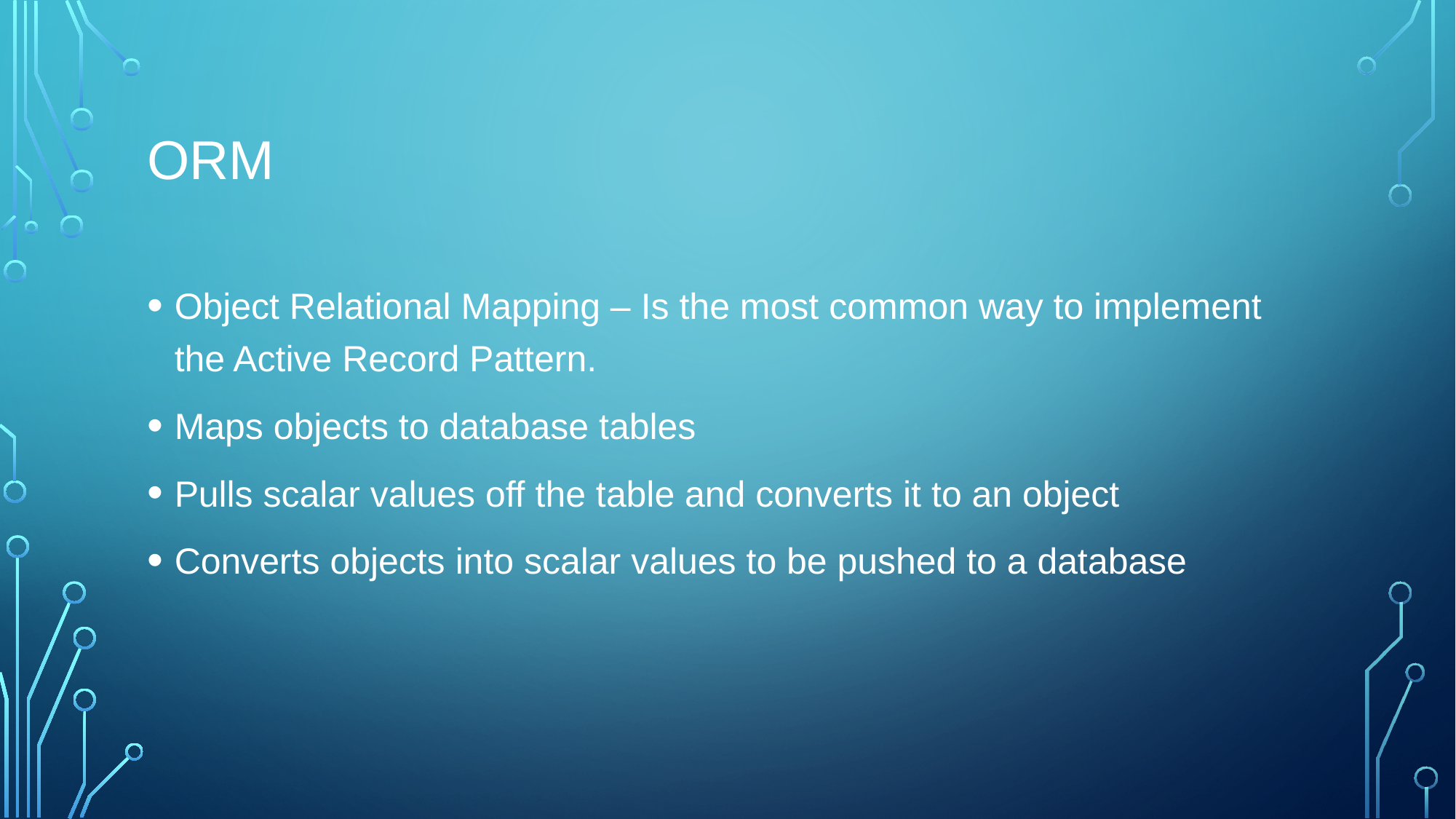

# ORM
Object Relational Mapping – Is the most common way to implement the Active Record Pattern.
Maps objects to database tables
Pulls scalar values off the table and converts it to an object
Converts objects into scalar values to be pushed to a database